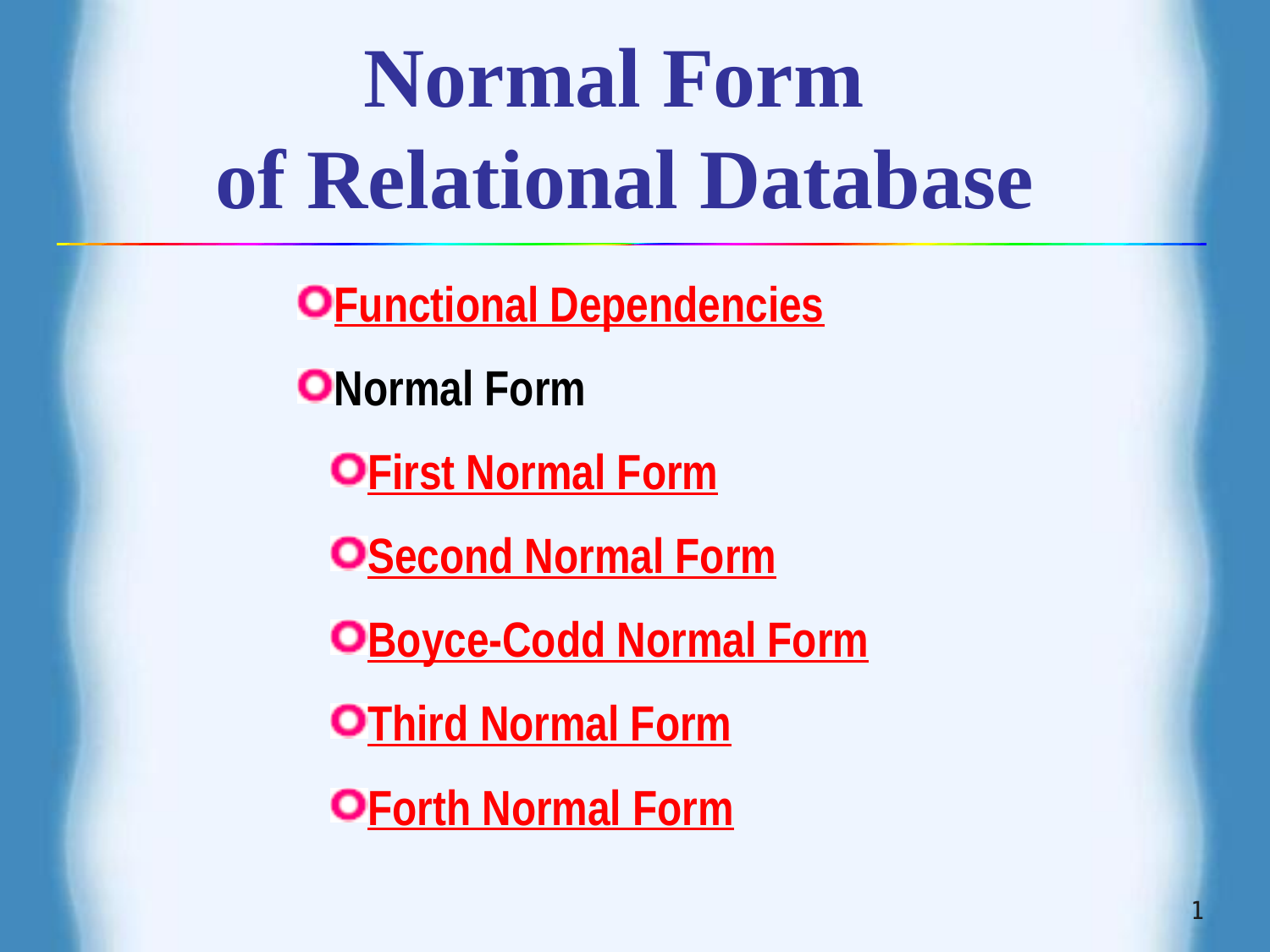

# Normal Form of Relational Database
Functional Dependencies
Normal Form
First Normal Form
Second Normal Form
Boyce-Codd Normal Form
Third Normal Form
Forth Normal Form
1